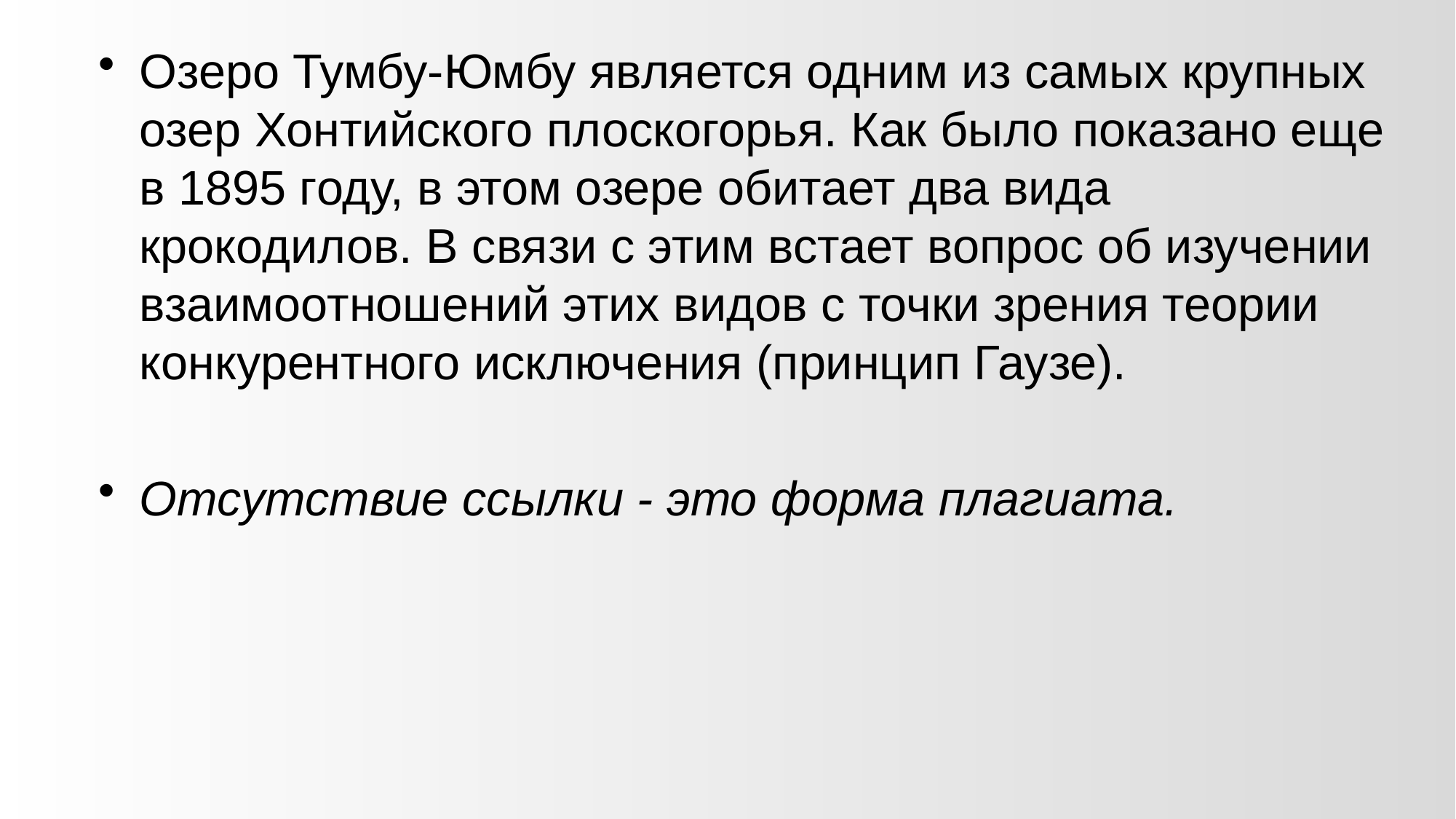

Озеро Тумбу-Юмбу является одним из самых крупных озер Хонтийского плоскогорья. Как было показано еще в 1895 году, в этом озере обитает два вида крокодилов. В связи с этим встает вопрос об изучении взаимоотношений этих видов с точки зрения теории конкурентного исключения (принцип Гаузе).

Отсутствие ссылки - это форма плагиата.